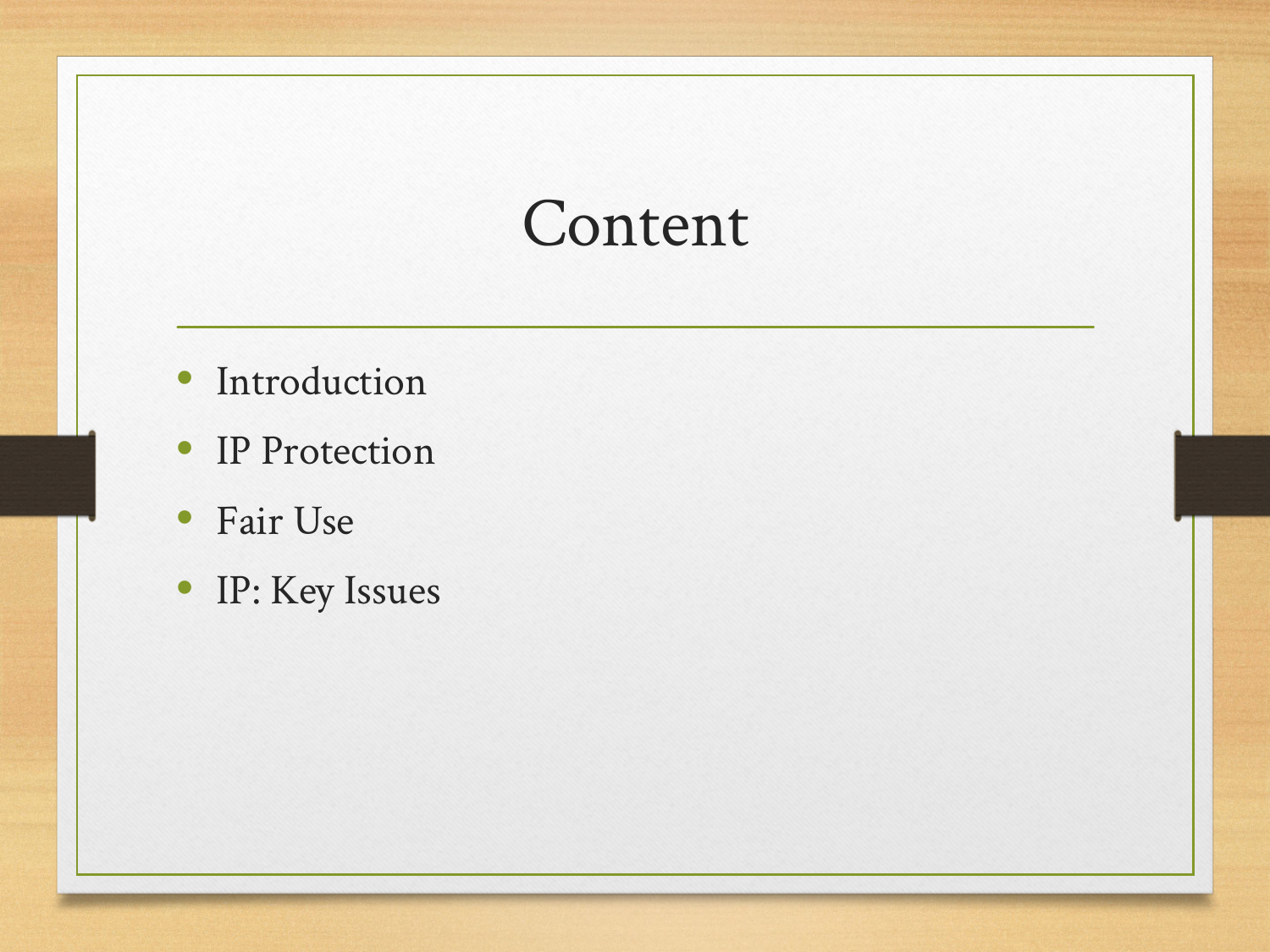

# Content
Introduction
IP Protection
Fair Use
IP: Key Issues